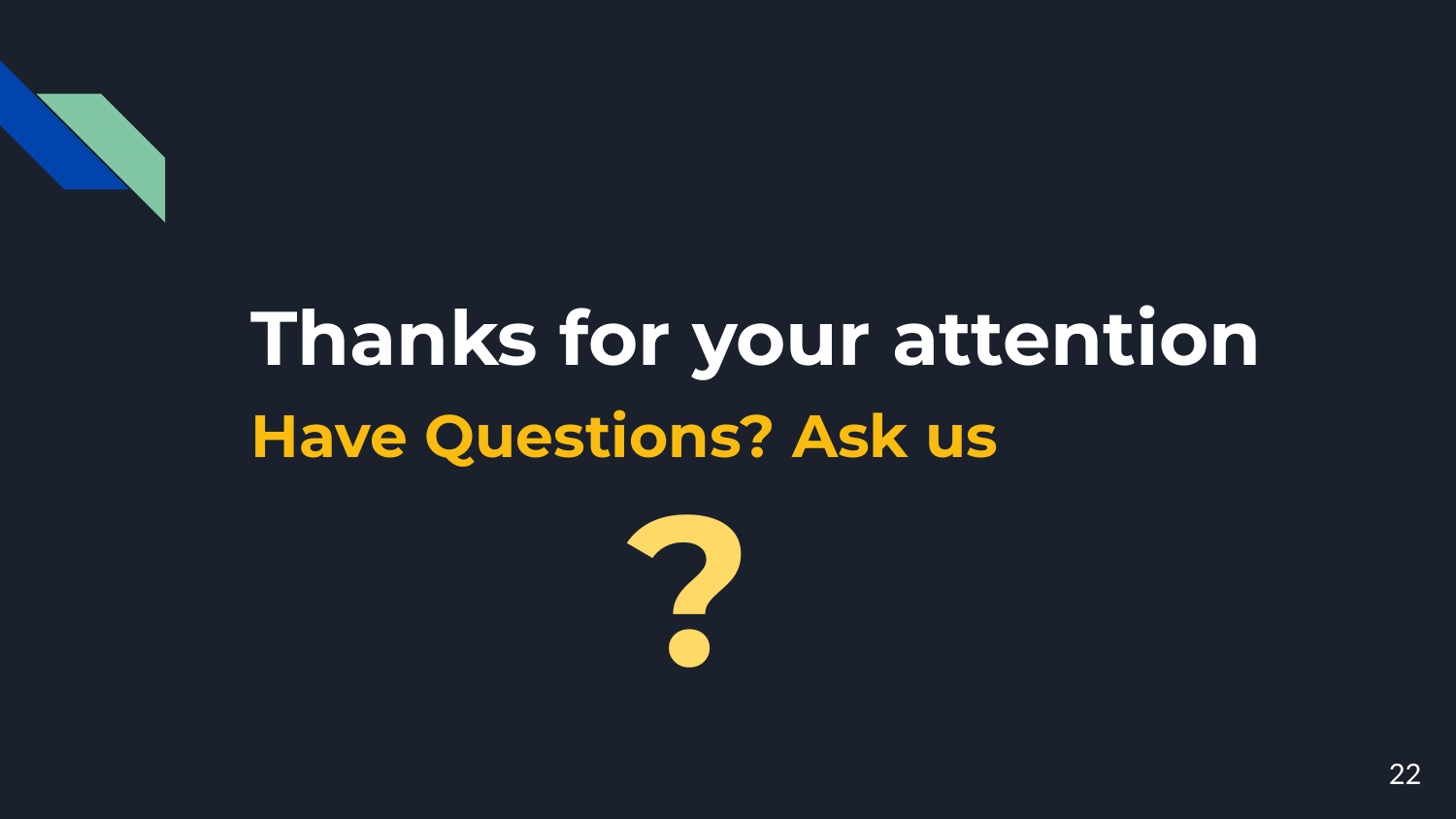

# Thanks for your attention
Have Questions? Ask us
?
22